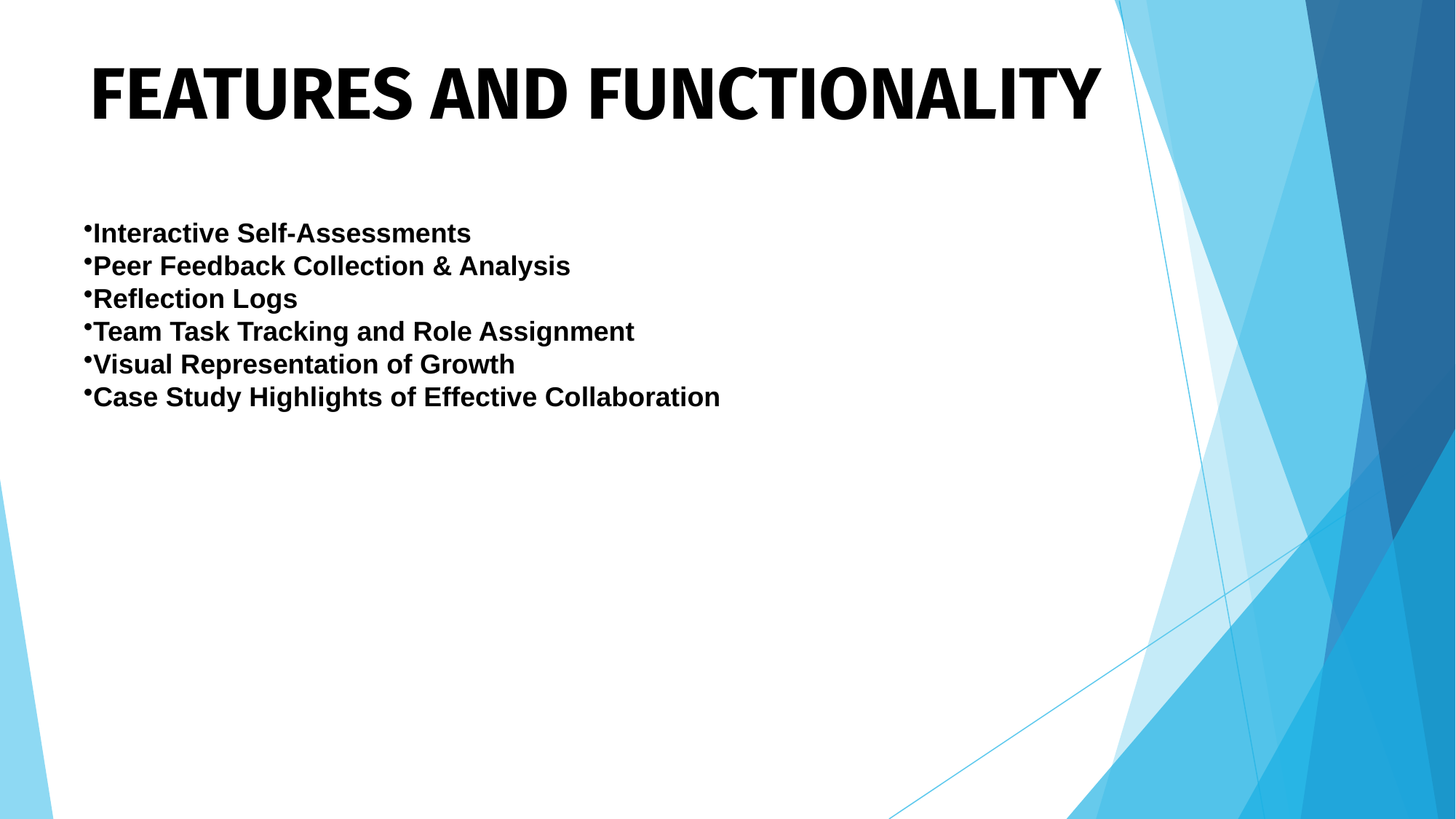

# FEATURES AND FUNCTIONALITY
Interactive Self-Assessments
Peer Feedback Collection & Analysis
Reflection Logs
Team Task Tracking and Role Assignment
Visual Representation of Growth
Case Study Highlights of Effective Collaboration